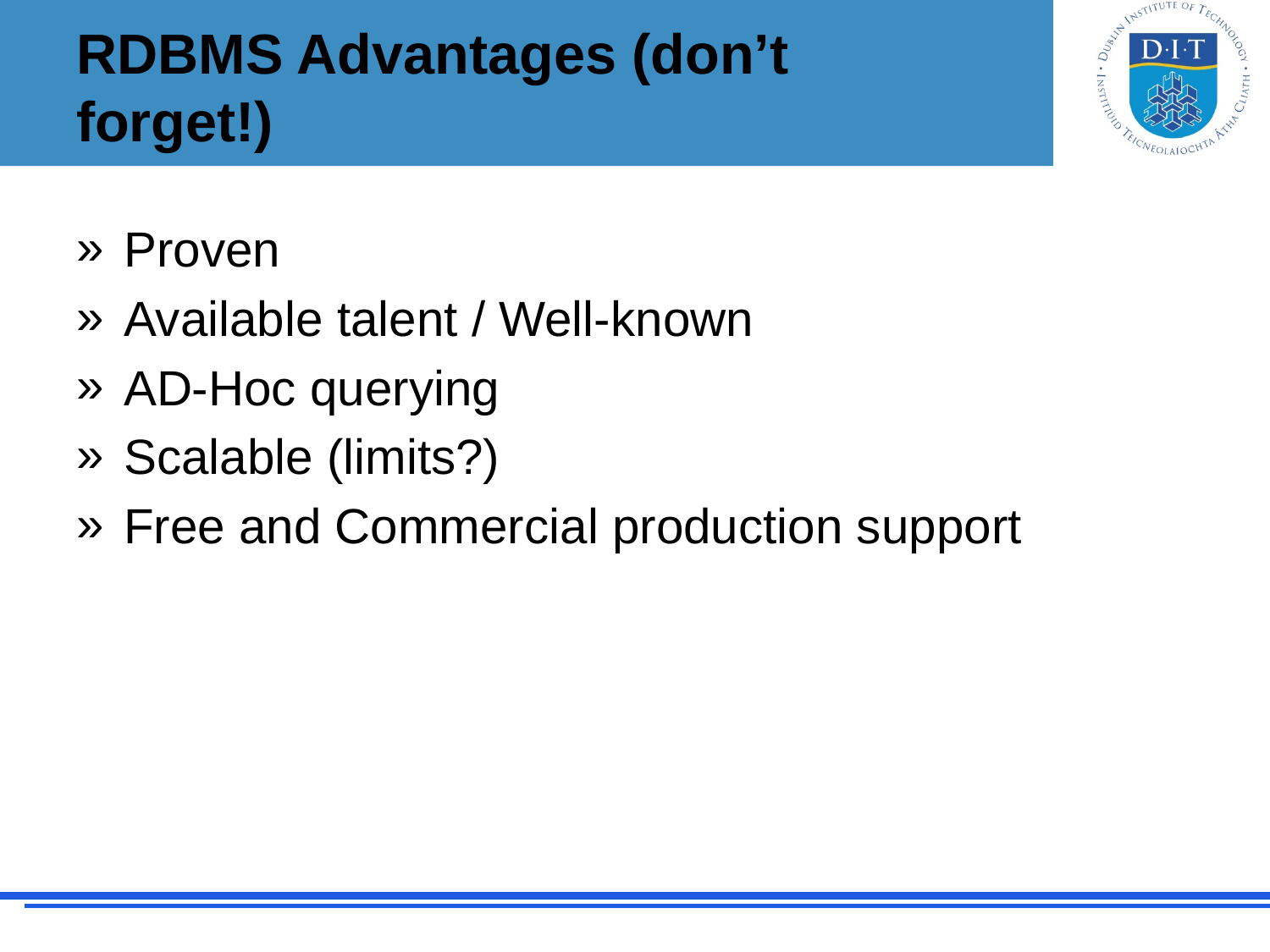

# RDBMS Advantages (don’t forget!)
Proven
Available talent / Well-known
AD-Hoc querying
Scalable (limits?)
Free and Commercial production support